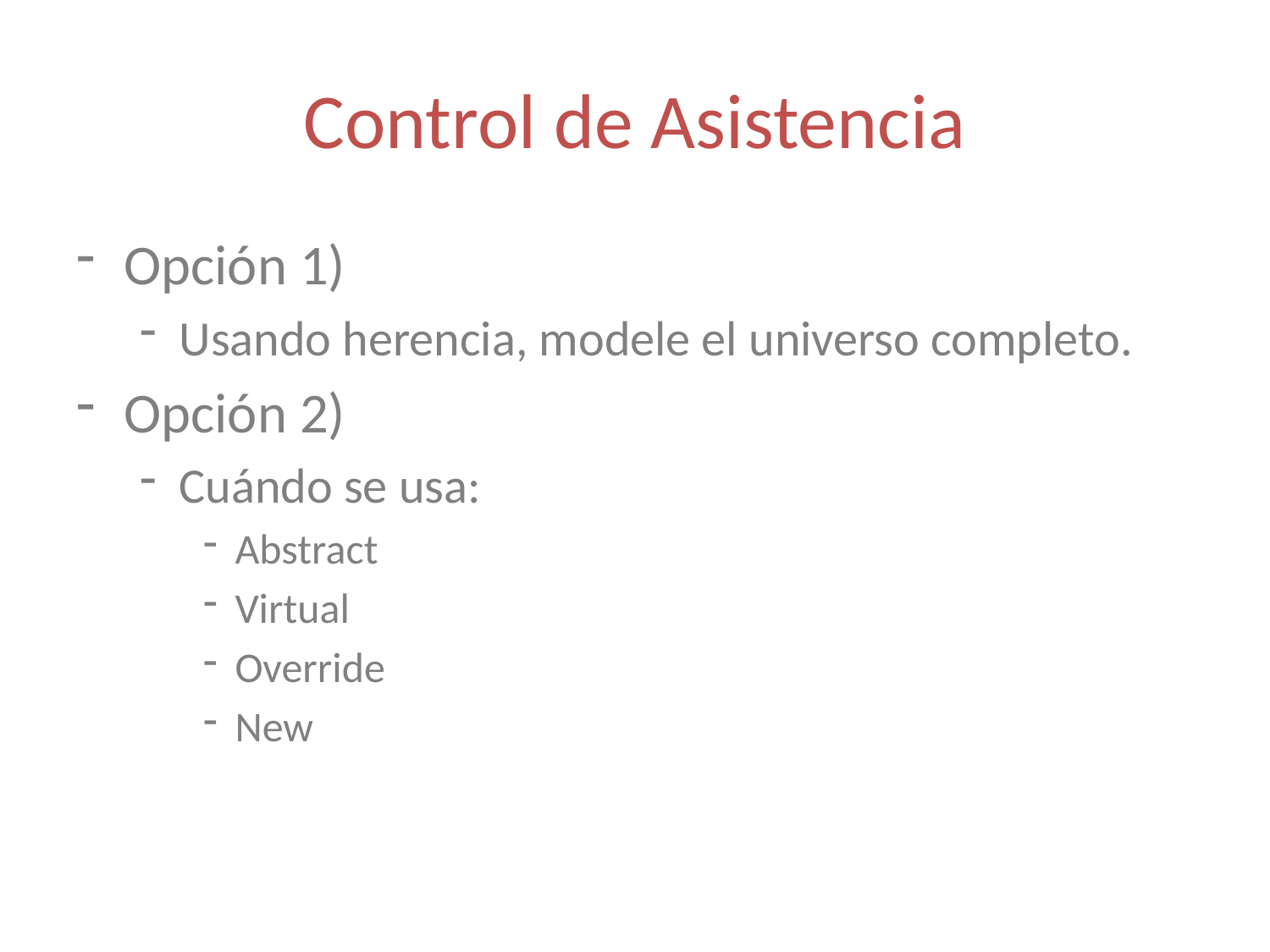

# Control de Asistencia
Opción 1)
Usando herencia, modele el universo completo.
Opción 2)
Cuándo se usa:
Abstract
Virtual
Override
New